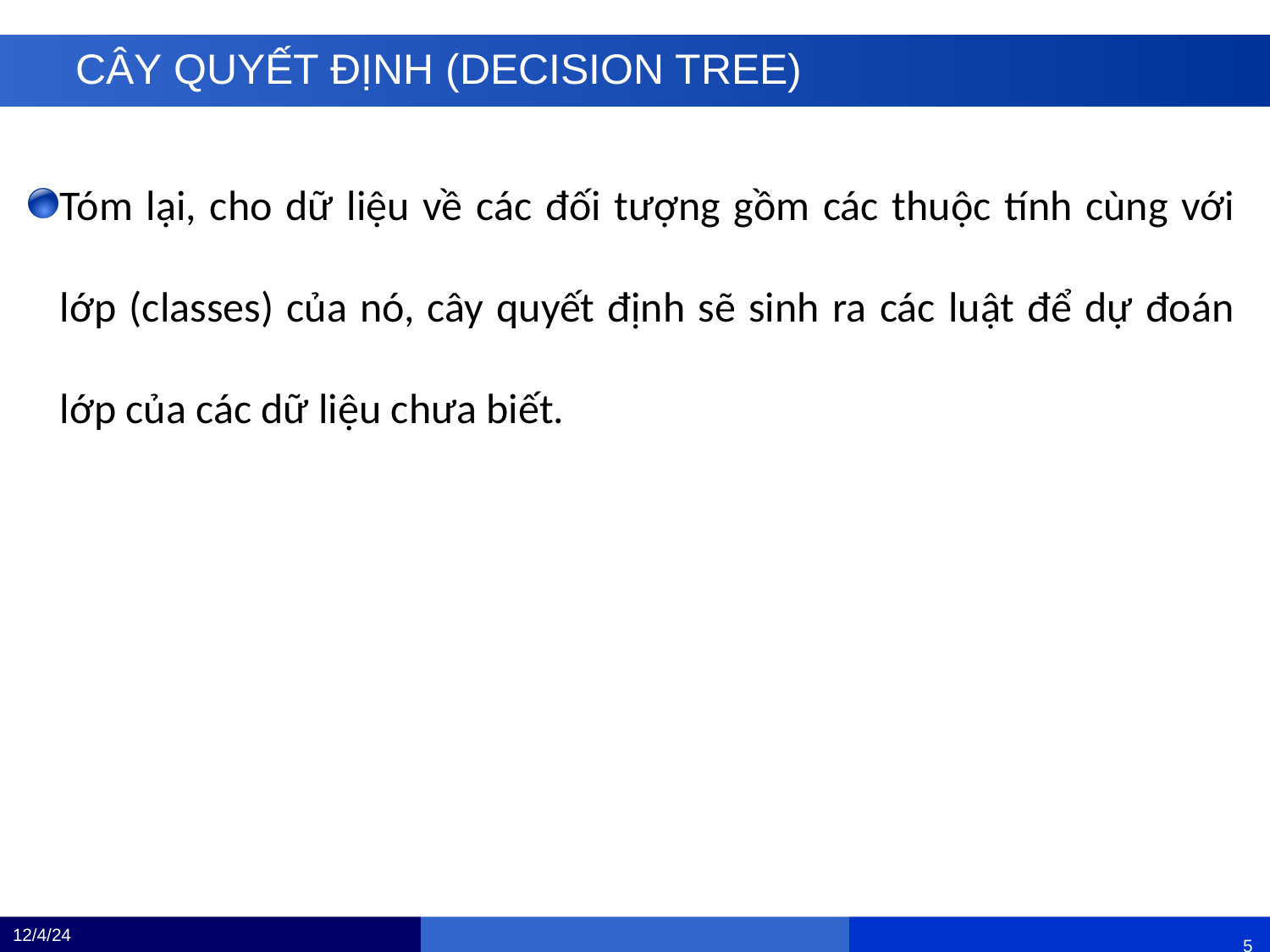

# CÂY QUYẾT ĐỊNH (DECISION TREE)
Tóm lại, cho dữ liệu về các đối tượng gồm các thuộc tính cùng với lớp (classes) của nó, cây quyết định sẽ sinh ra các luật để dự đoán lớp của các dữ liệu chưa biết.

12/4/24

 		 				5